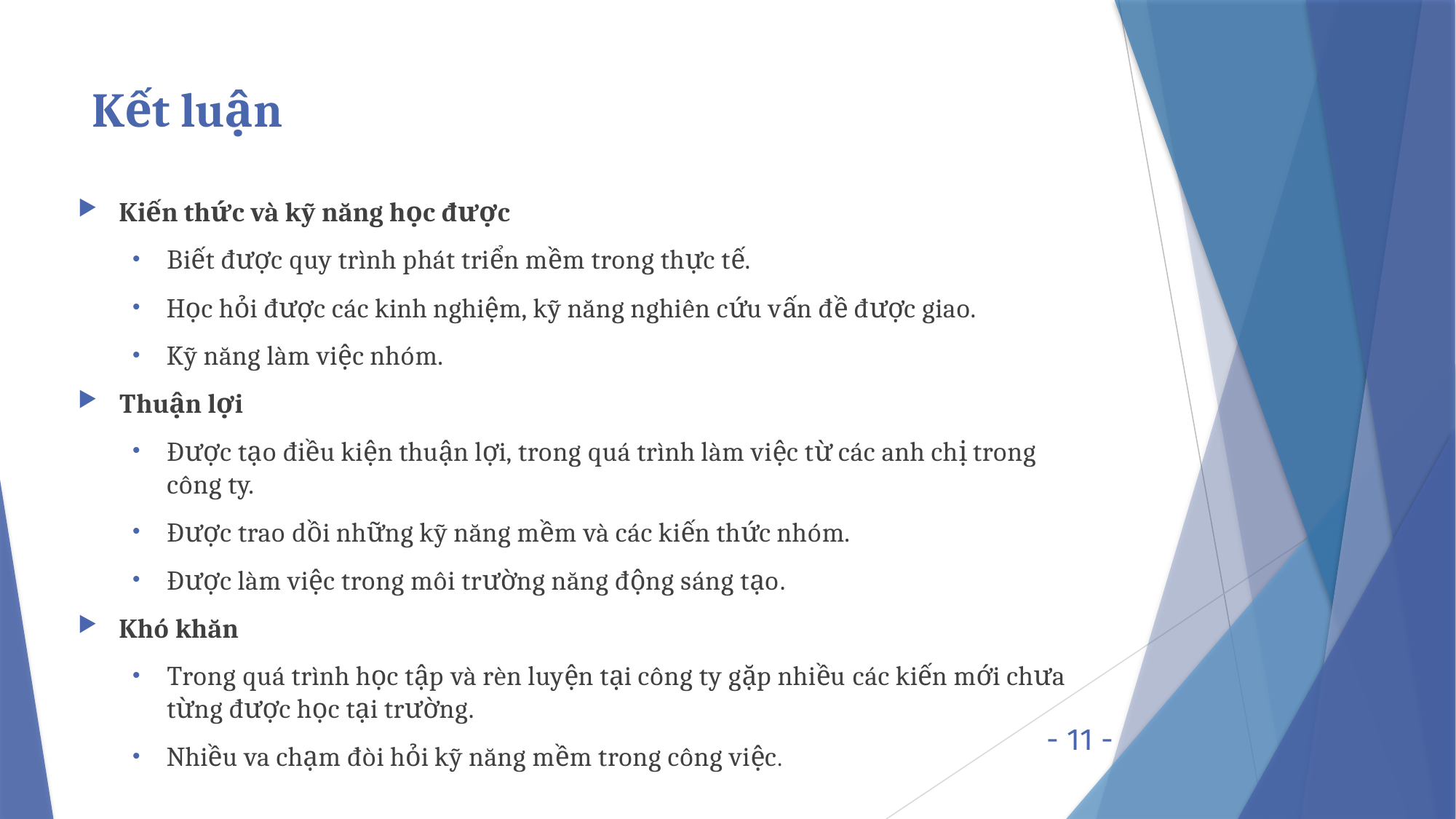

# Kết luận
Kiến thức và kỹ năng học được
Biết được quy trình phát triển mềm trong thực tế.
Học hỏi được các kinh nghiệm, kỹ năng nghiên cứu vấn đề được giao.
Kỹ năng làm việc nhóm.
Thuận lợi
Được tạo điều kiện thuận lợi, trong quá trình làm việc từ các anh chị trong công ty.
Được trao dồi những kỹ năng mềm và các kiến thức nhóm.
Được làm việc trong môi trường năng động sáng tạo.
Khó khăn
Trong quá trình học tập và rèn luyện tại công ty gặp nhiều các kiến mới chưa từng được học tại trường.
Nhiều va chạm đòi hỏi kỹ năng mềm trong công việc.
- 11 -